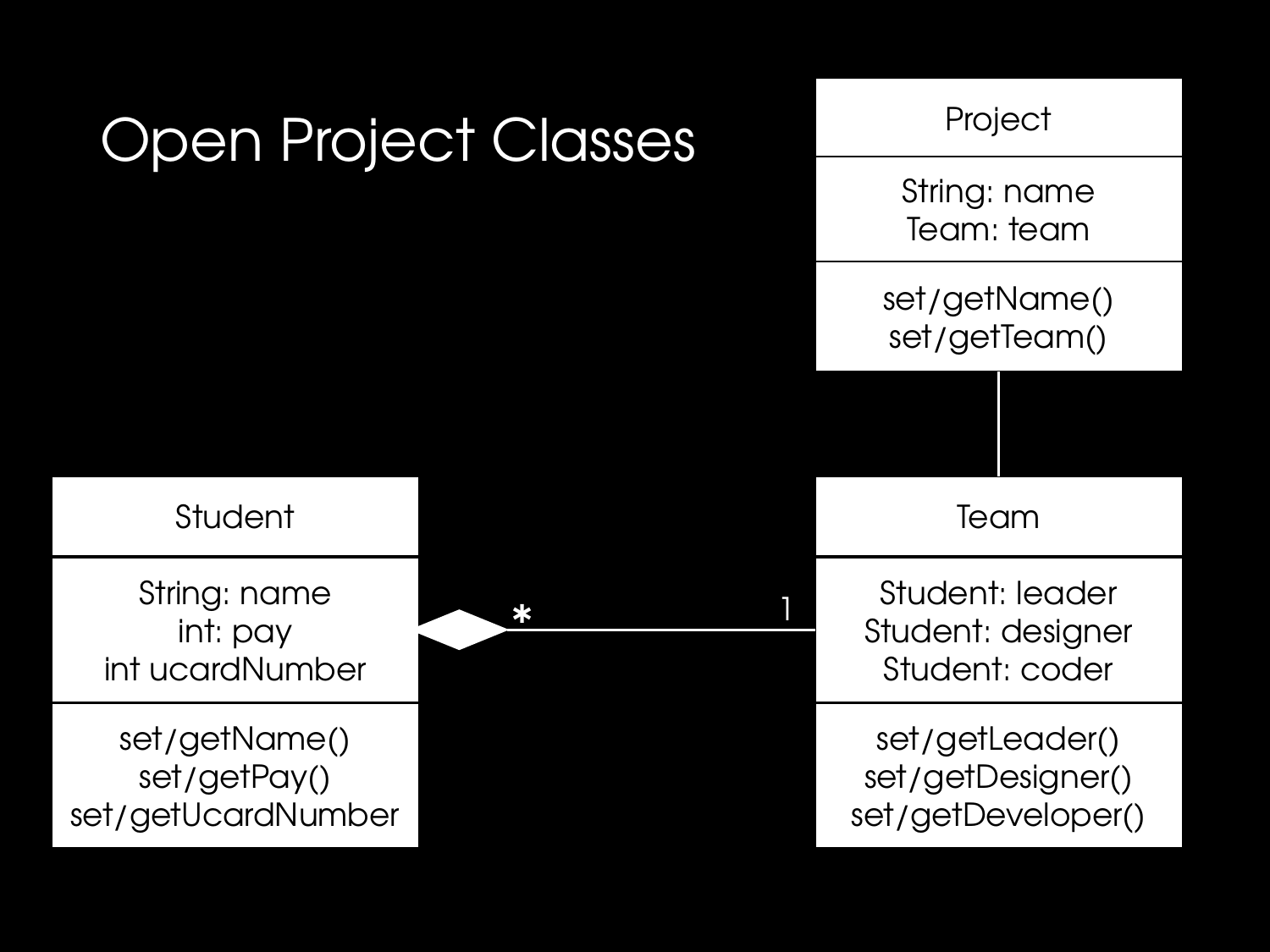

# Open Project Classes
Project
String: name
Team: team
set/getName()
set/getTeam()
Student
Team

Student: leader
Student: designer
Student: coder

String: name
int: pay
int ucardNumber
1
*

set/getName()
set/getPay()
set/getUcardNumber
set/getLeader()
set/getDesigner()
set/getDeveloper()